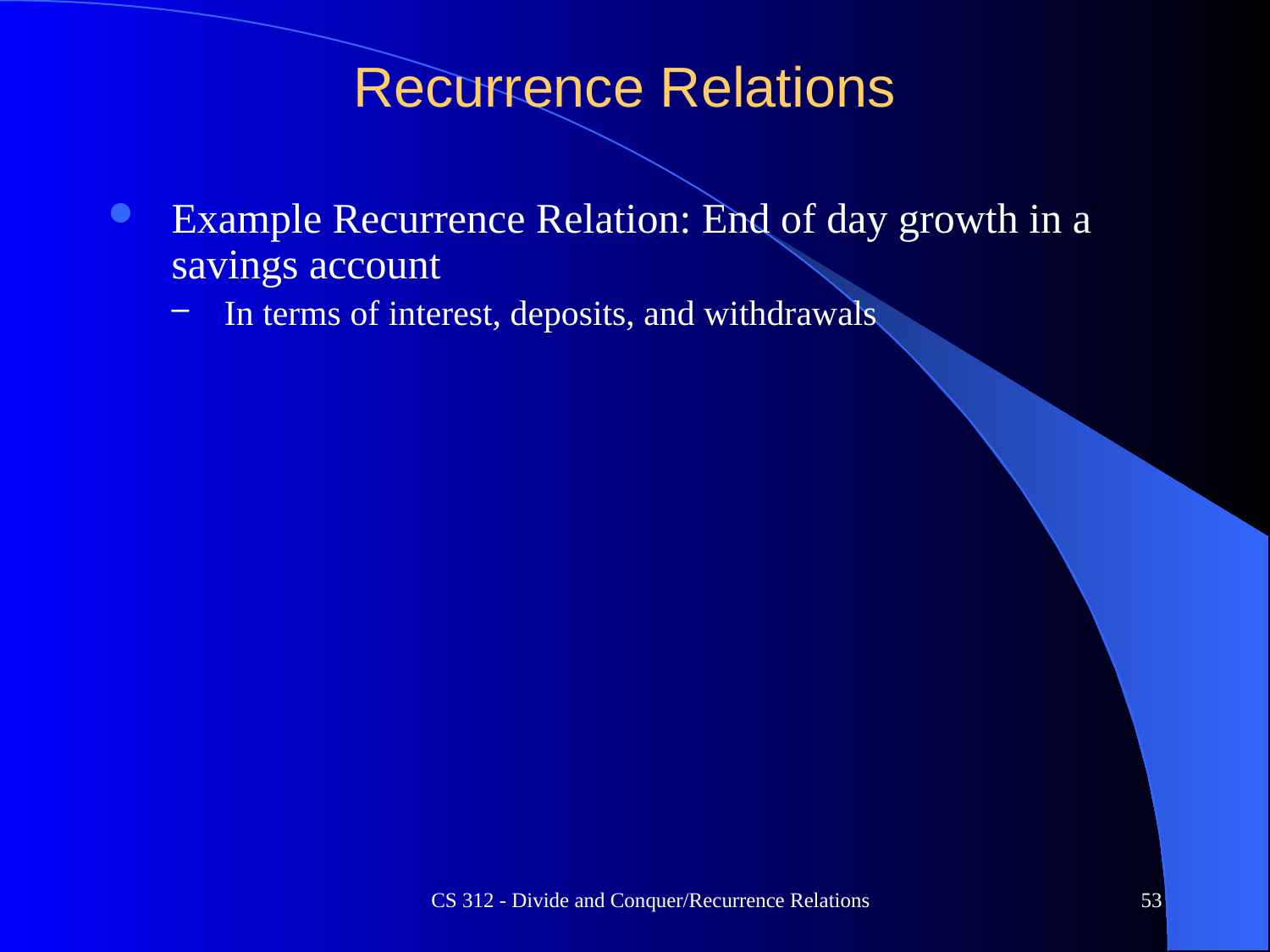

# Recurrence Relations
Example Recurrence Relation: End of day growth in a savings account
In terms of interest, deposits, and withdrawals
CS 312 - Divide and Conquer/Recurrence Relations
53